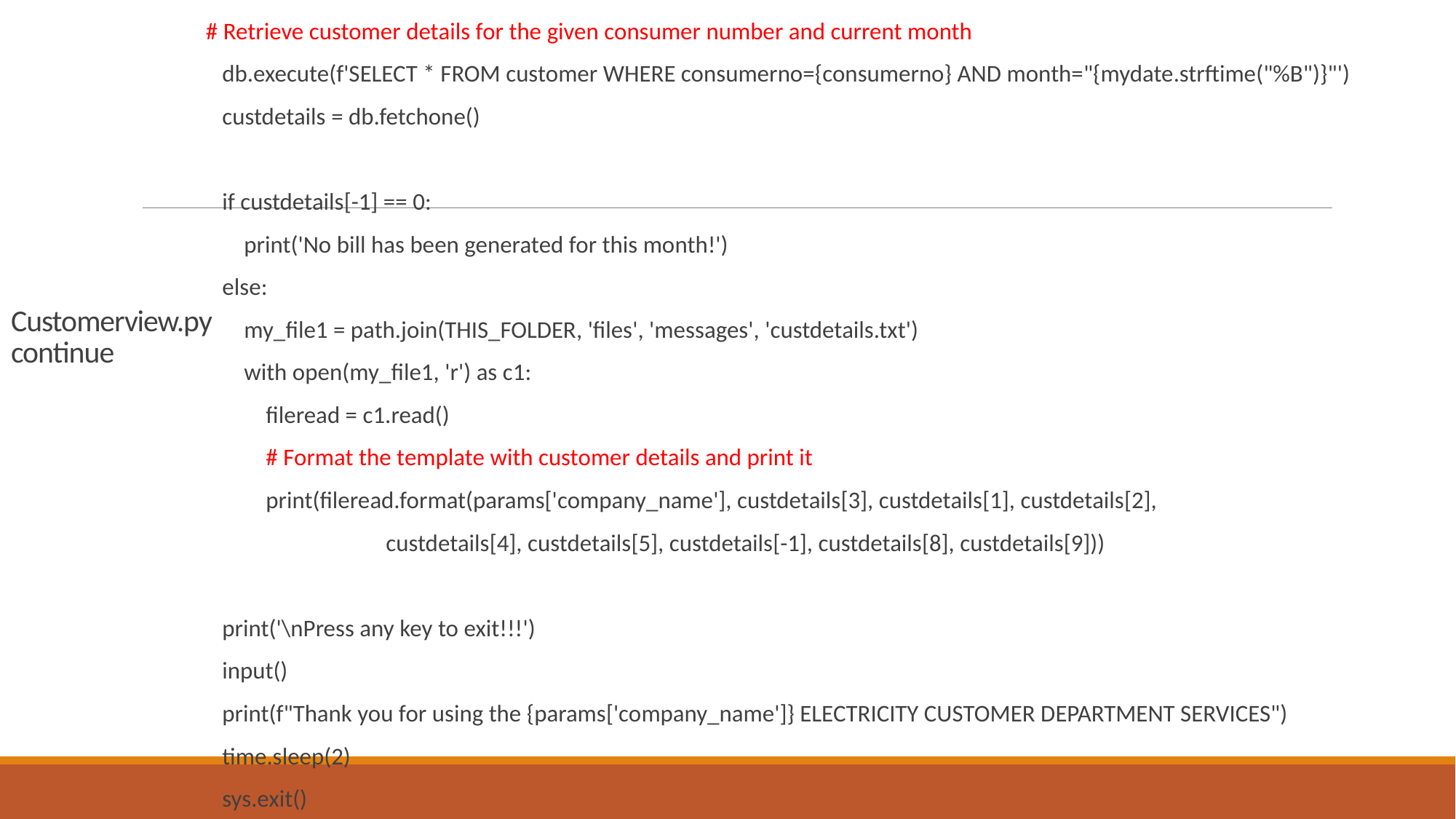

# Retrieve customer details for the given consumer number and current month
    db.execute(f'SELECT * FROM customer WHERE consumerno={consumerno} AND month="{mydate.strftime("%B")}"')
    custdetails = db.fetchone()

    if custdetails[-1] == 0:
        print('No bill has been generated for this month!')
    else:
        my_file1 = path.join(THIS_FOLDER, 'files', 'messages', 'custdetails.txt')
        with open(my_file1, 'r') as c1:
            fileread = c1.read()
            # Format the template with customer details and print it
            print(fileread.format(params['company_name'], custdetails[3], custdetails[1], custdetails[2],
                                  custdetails[4], custdetails[5], custdetails[-1], custdetails[8], custdetails[9]))

    print('\nPress any key to exit!!!')
    input()
    print(f"Thank you for using the {params['company_name']} ELECTRICITY CUSTOMER DEPARTMENT SERVICES")
    time.sleep(2)
    sys.exit()
# Customerview.py continue